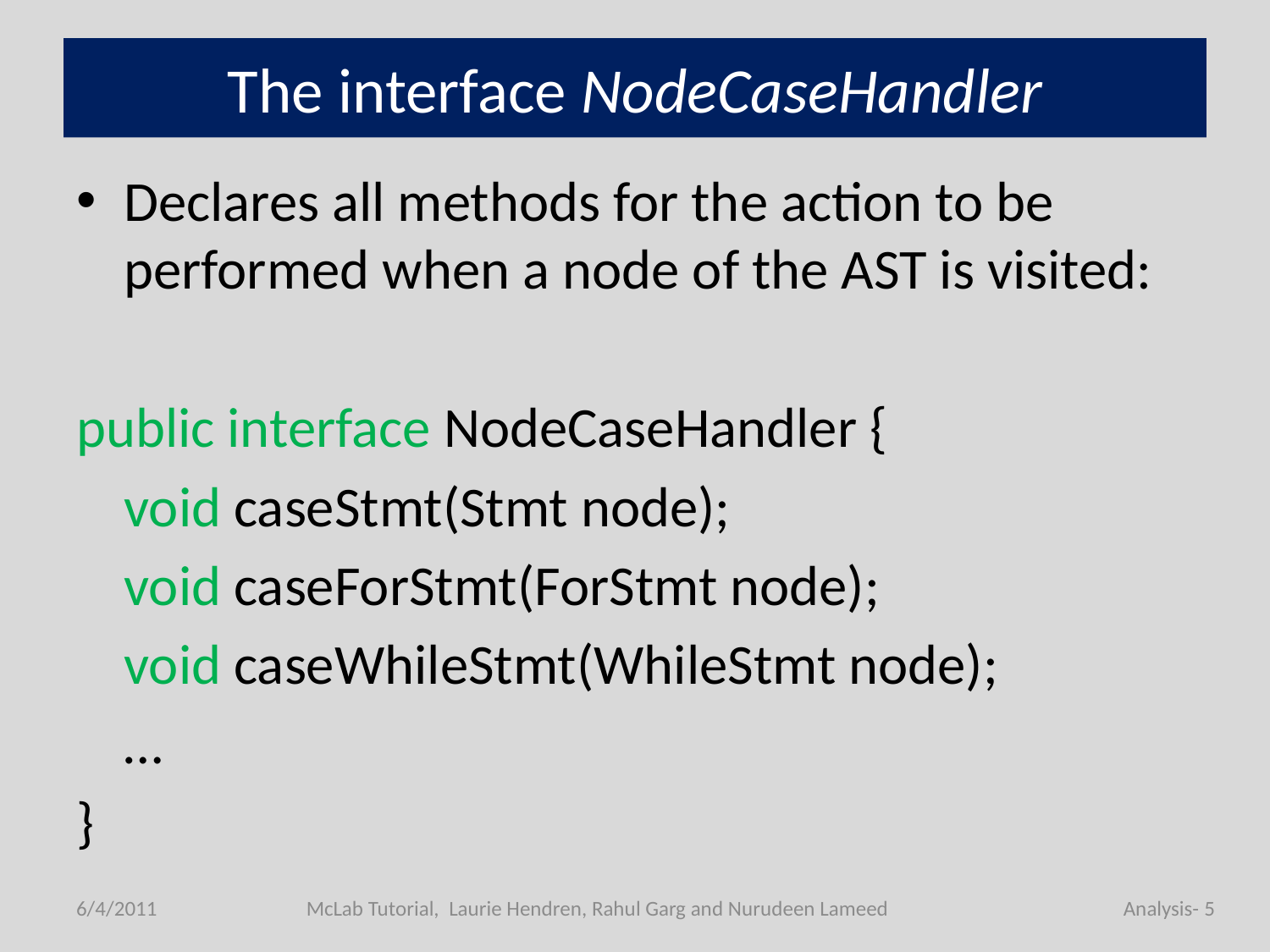

# The interface NodeCaseHandler
Declares all methods for the action to be performed when a node of the AST is visited:

public interface NodeCaseHandler {
	void caseStmt(Stmt node);
	void caseForStmt(ForStmt node);
	void caseWhileStmt(WhileStmt node);
	…
}
6/4/2011
McLab Tutorial,  Laurie Hendren, Rahul Garg and Nurudeen Lameed
Analysis- 5